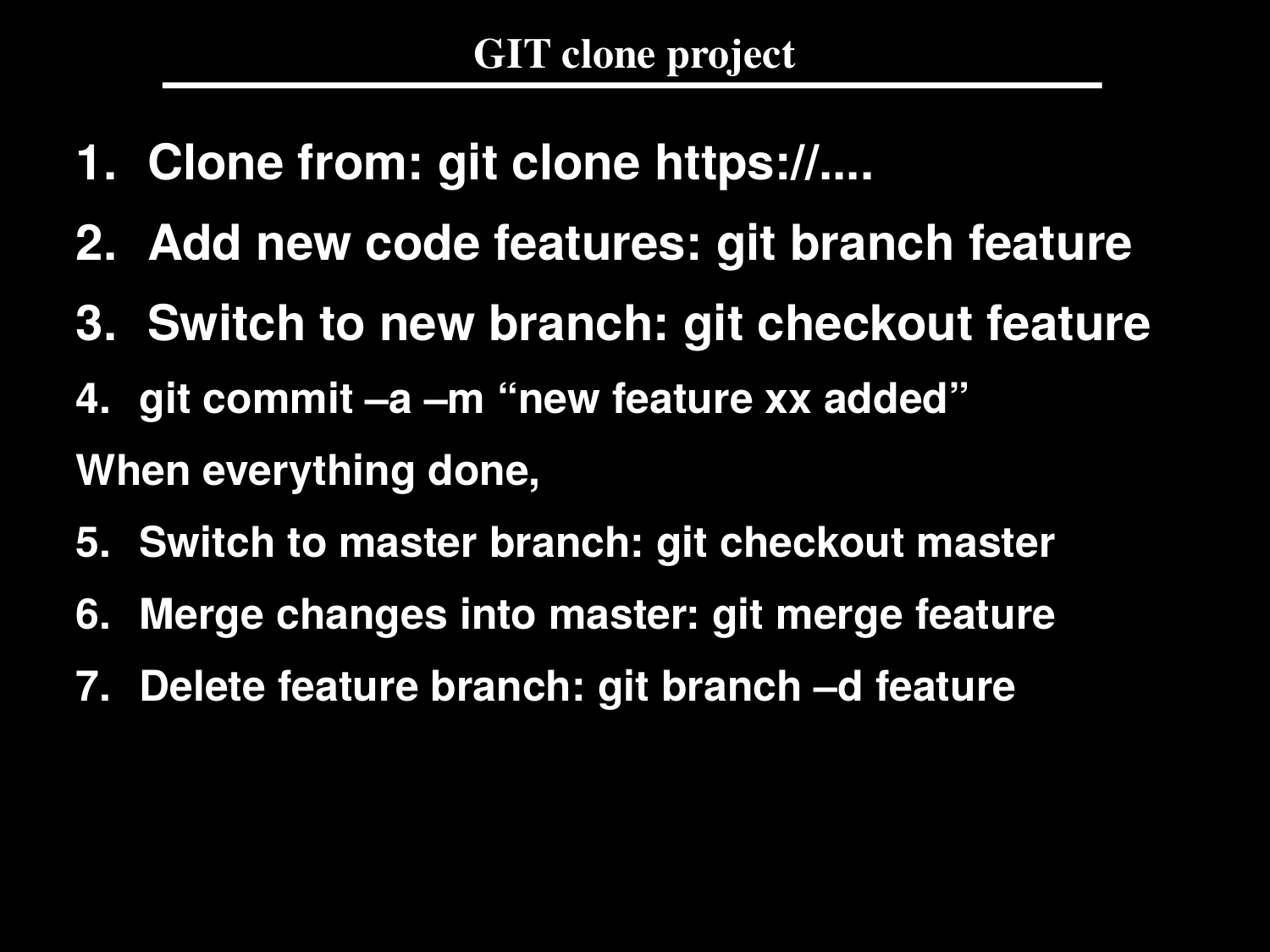

# GIT clone project
Clone from: git clone https://....
Add new code features: git branch feature
Switch to new branch: git checkout feature
git commit –a –m “new feature xx added”
When everything done,
Switch to master branch: git checkout master
Merge changes into master: git merge feature
Delete feature branch: git branch –d feature